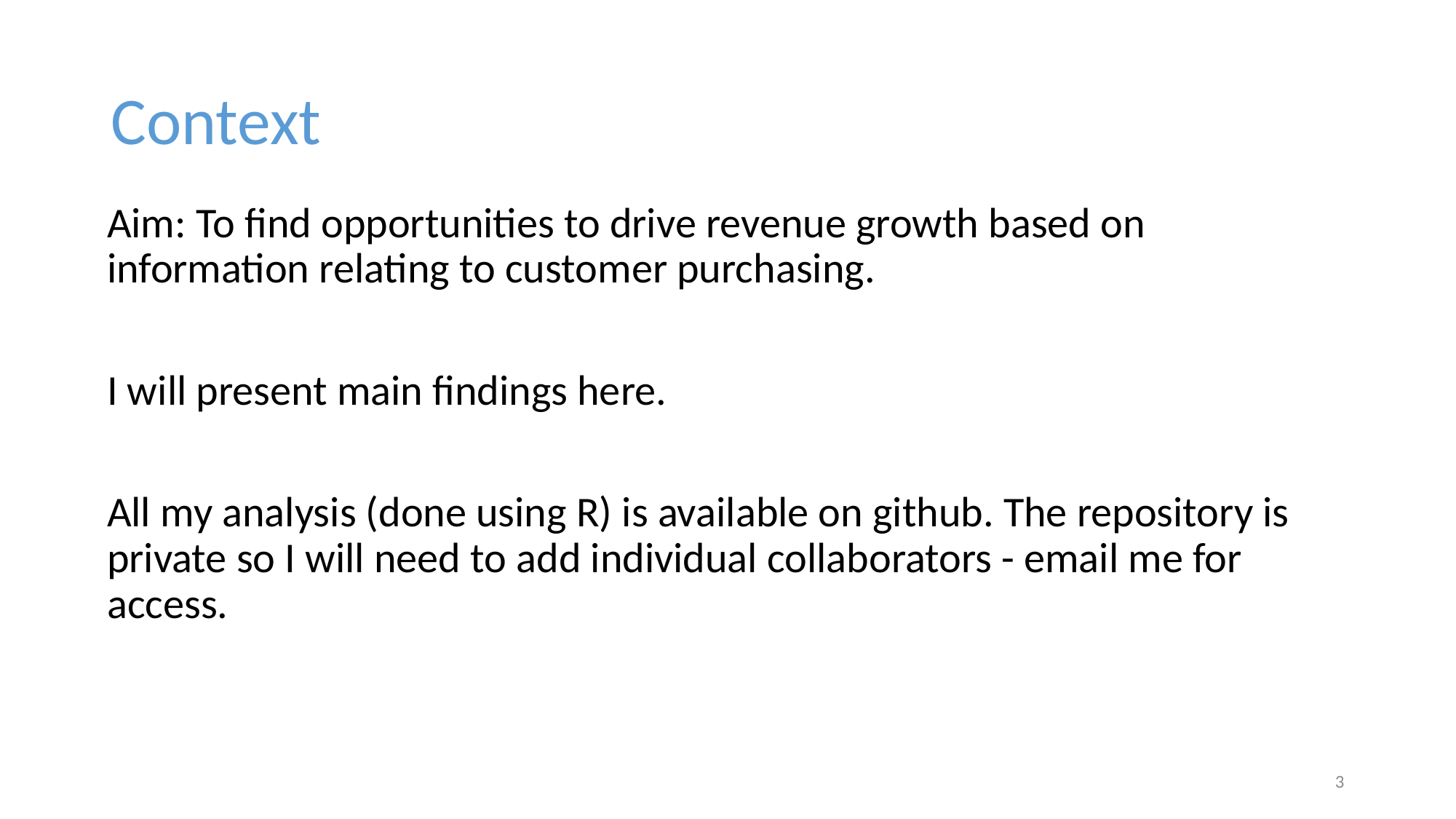

# Context
Aim: To find opportunities to drive revenue growth based on information relating to customer purchasing.

I will present main findings here.

All my analysis (done using R) is available on github. The repository is private so I will need to add individual collaborators - email me for access.

3